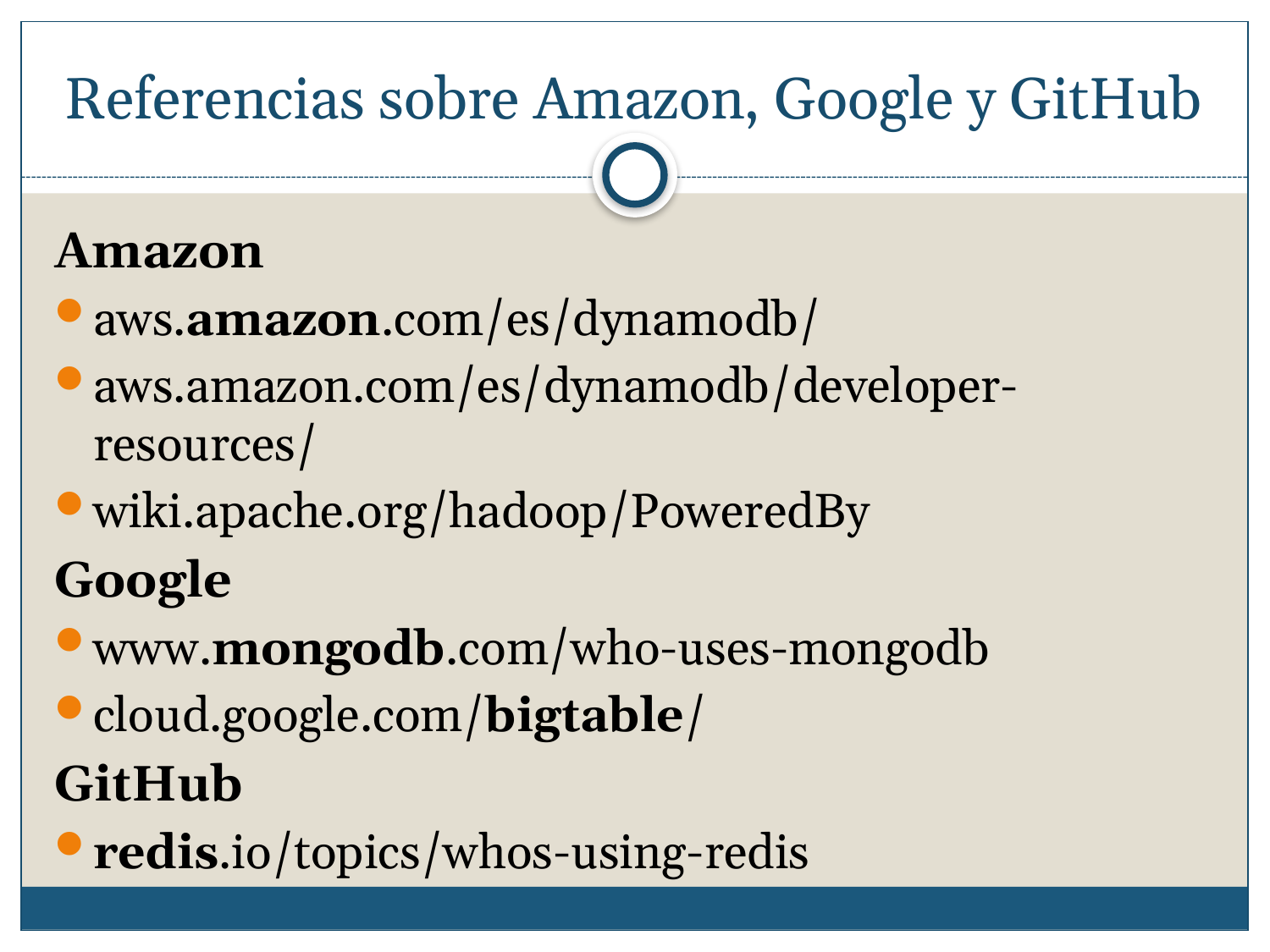

# Referencias sobre Amazon, Google y GitHub
Amazon
aws.amazon.com/es/dynamodb/
aws.amazon.com/es/dynamodb/developer-resources/
wiki.apache.org/hadoop/PoweredBy
Google
www.mongodb.com/who-uses-mongodb
cloud.google.com/bigtable/
GitHub
redis.io/topics/whos-using-redis